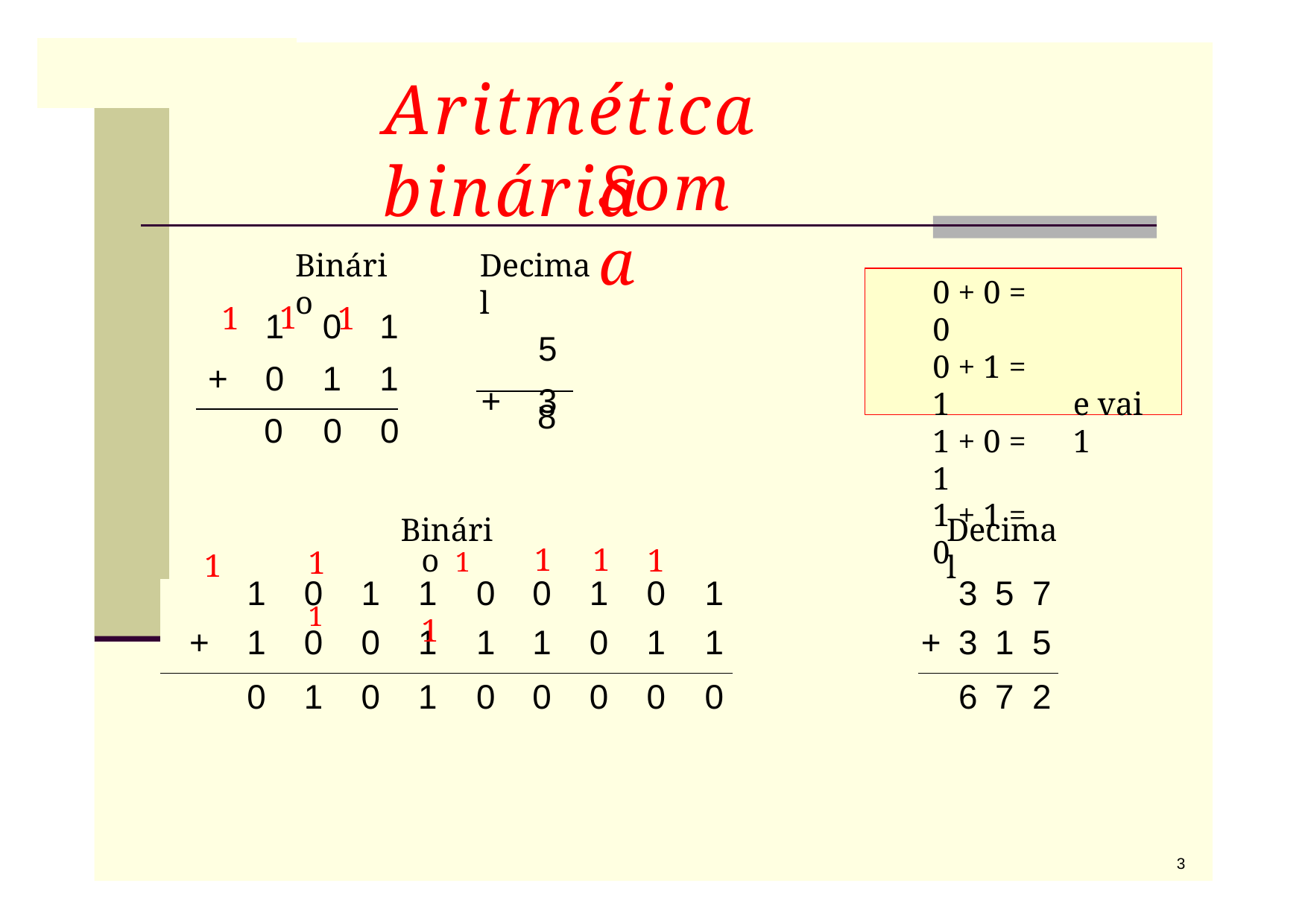

# Aritmética binária
Soma
Decimal
5
+	3
Binário

0 + 0 = 0
0 + 1 = 1
1 + 0 = 1
1 + 1 = 0
1	0	1
+	0	1	1
1
1
1
e vai 1

8
0	0	0

1
Binário  1	1
Decimal
1
1
1
1	1
1
|  | 1 | 0 | 1 | 1 | 0 | 0 | 1 | 0 | 1 |  | 3 | 5 | 7 |
| --- | --- | --- | --- | --- | --- | --- | --- | --- | --- | --- | --- | --- | --- |
| + | 1 | 0 | 0 | 1 | 1 | 1 | 0 | 1 | 1 |  | + 3 | 1 | 5 |
|  | 0 | 1 | 0 | 1 | 0 | 0 | 0 | 0 | 0 |  | 6 | 7 | 2 |

1
3